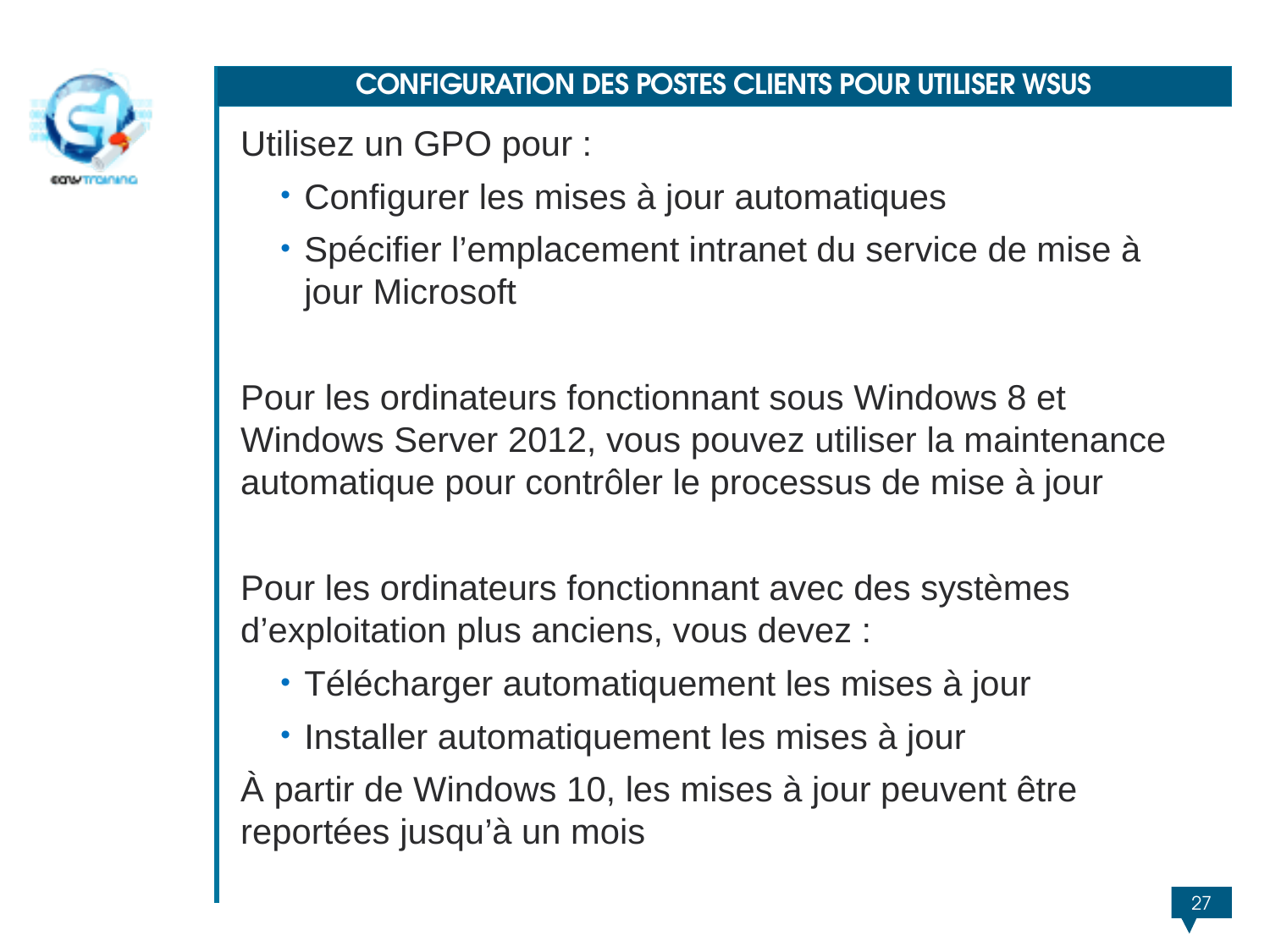

# CONFIGURATION DES POSTES CLIENTS POUR UTILISER WSUS
Utilisez un GPO pour :
Configurer les mises à jour automatiques
Spécifier l’emplacement intranet du service de mise à jour Microsoft

Pour les ordinateurs fonctionnant sous Windows 8 et Windows Server 2012, vous pouvez utiliser la maintenance automatique pour contrôler le processus de mise à jour

Pour les ordinateurs fonctionnant avec des systèmes d’exploitation plus anciens, vous devez :
Télécharger automatiquement les mises à jour
Installer automatiquement les mises à jour
À partir de Windows 10, les mises à jour peuvent être reportées jusqu’à un mois